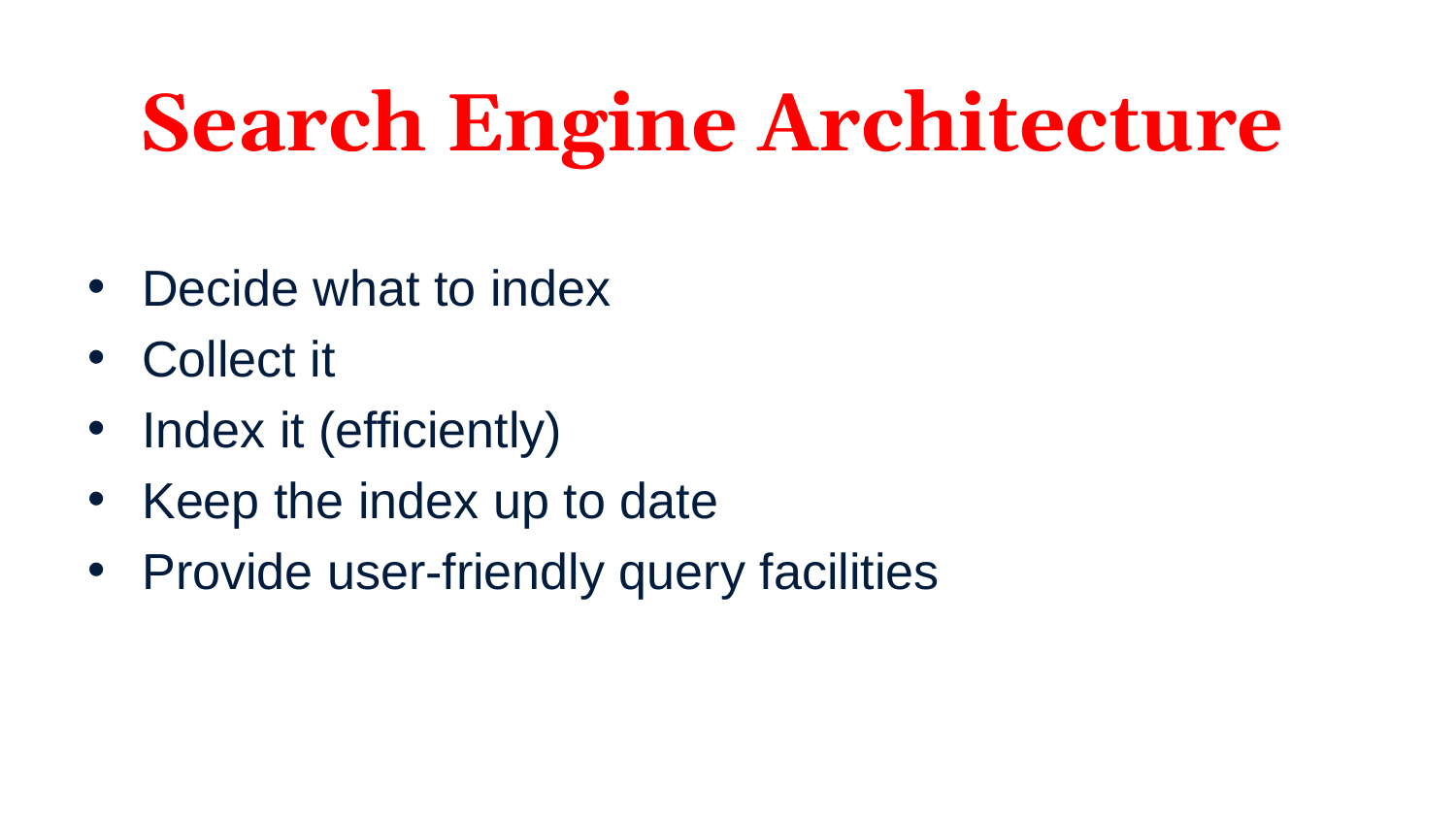

# Search Engine Architecture
Decide what to index
Collect it
Index it (efficiently)
Keep the index up to date
Provide user-friendly query facilities